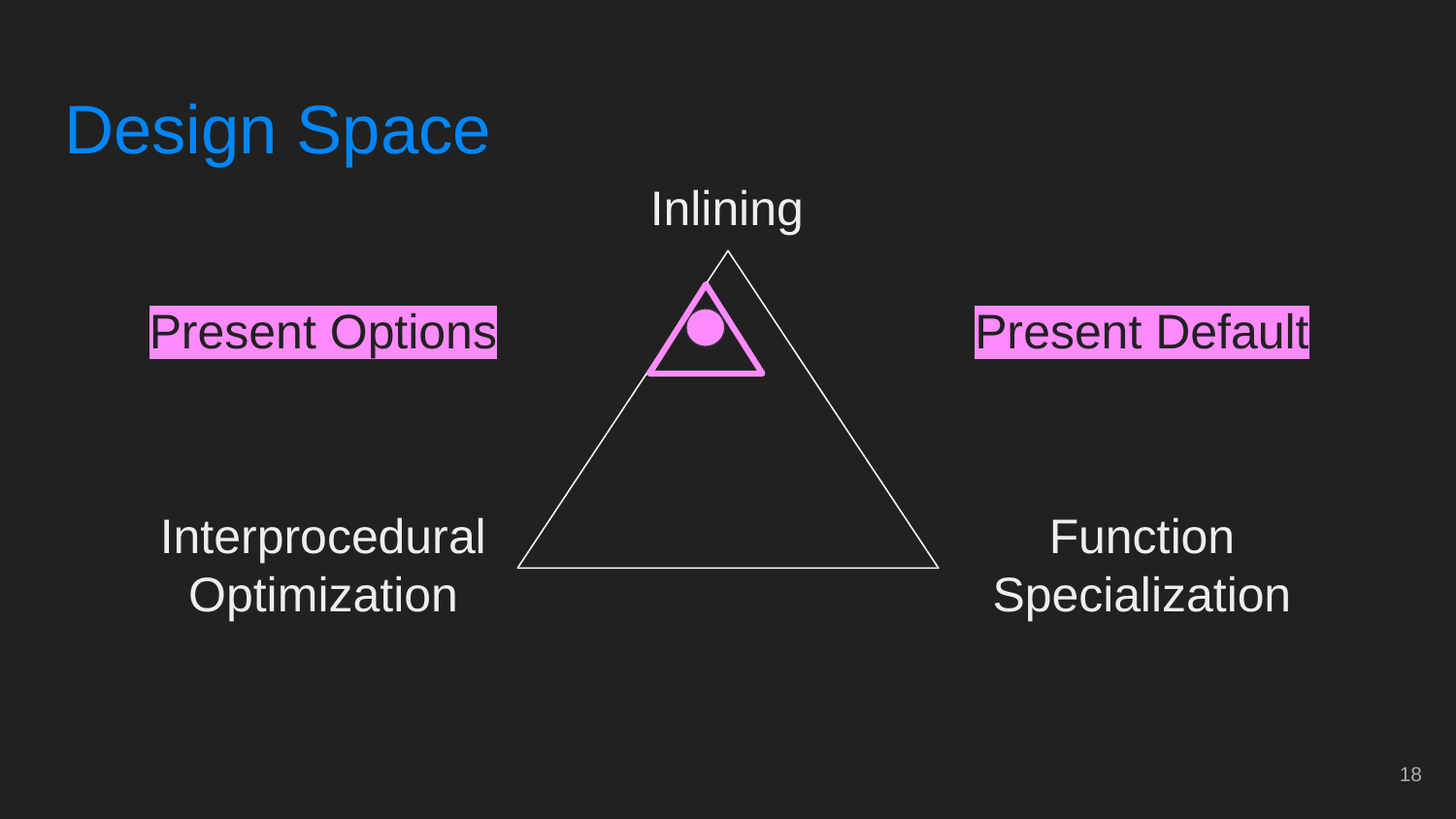

Design Space
Inlining

Present Options
Present Default

Interprocedural Optimization
Function Specialization
18